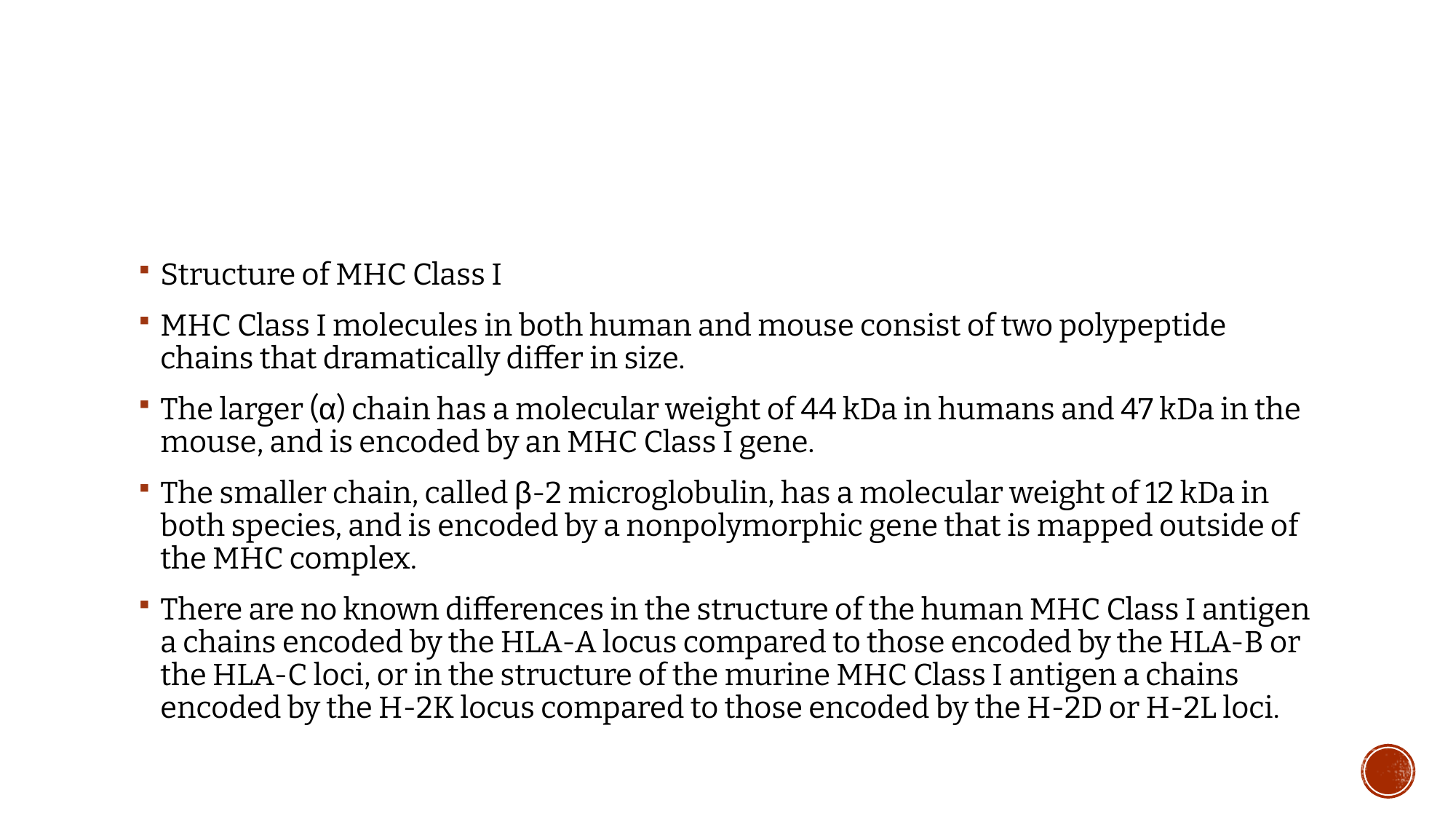

#
Structure of MHC Class I
MHC Class I molecules in both human and mouse consist of two polypeptide chains that dramatically differ in size.
The larger (α) chain has a molecular weight of 44 kDa in humans and 47 kDa in the mouse, and is encoded by an MHC Class I gene.
The smaller chain, called β-2 microglobulin, has a molecular weight of 12 kDa in both species, and is encoded by a nonpolymorphic gene that is mapped outside of the MHC complex.
There are no known differences in the structure of the human MHC Class I antigen a chains encoded by the HLA-A locus compared to those encoded by the HLA-B or the HLA-C loci, or in the structure of the murine MHC Class I antigen a chains encoded by the H-2K locus compared to those encoded by the H-2D or H-2L loci.